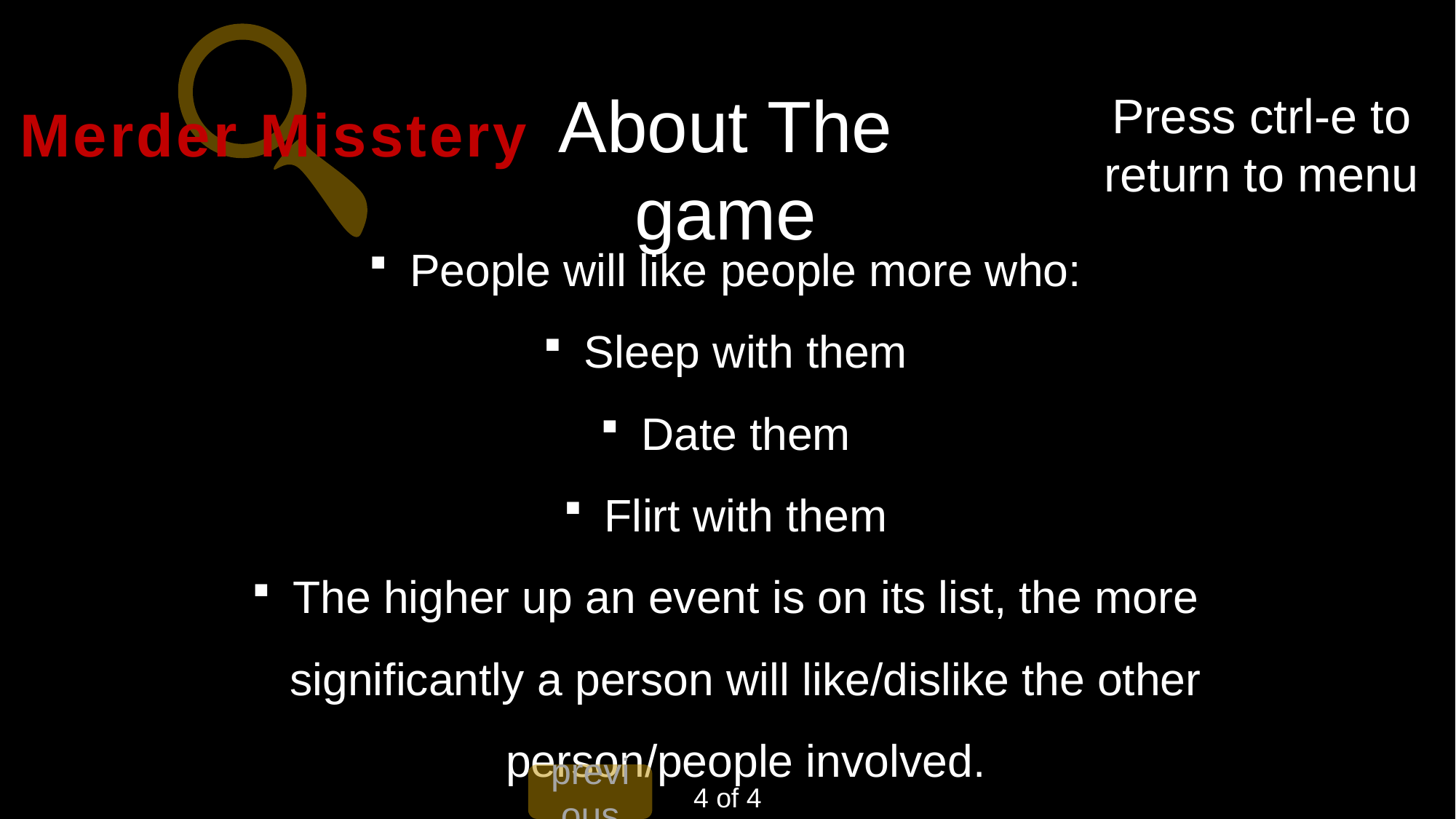

Merder Misstery

About The game
Press ctrl-e to return to menu
People will like people more who:
Sleep with them
Date them
Flirt with them
The higher up an event is on its list, the more significantly a person will like/dislike the other person/people involved.
previous
4 of 4